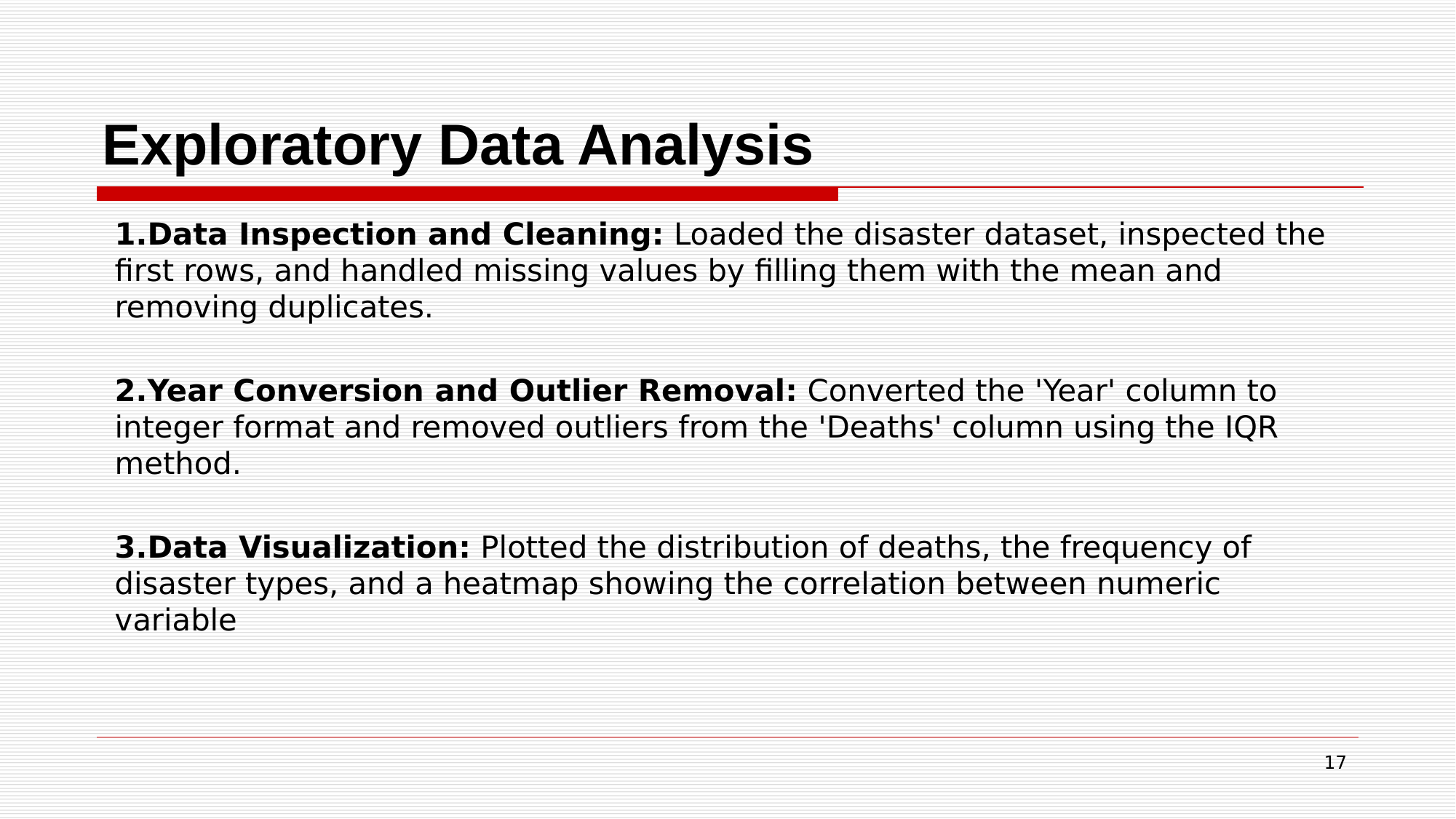

# Exploratory Data Analysis
1.Data Inspection and Cleaning: Loaded the disaster dataset, inspected the first rows, and handled missing values by filling them with the mean and removing duplicates.

2.Year Conversion and Outlier Removal: Converted the 'Year' column to integer format and removed outliers from the 'Deaths' column using the IQR method.

3.Data Visualization: Plotted the distribution of deaths, the frequency of disaster types, and a heatmap showing the correlation between numeric variable

17